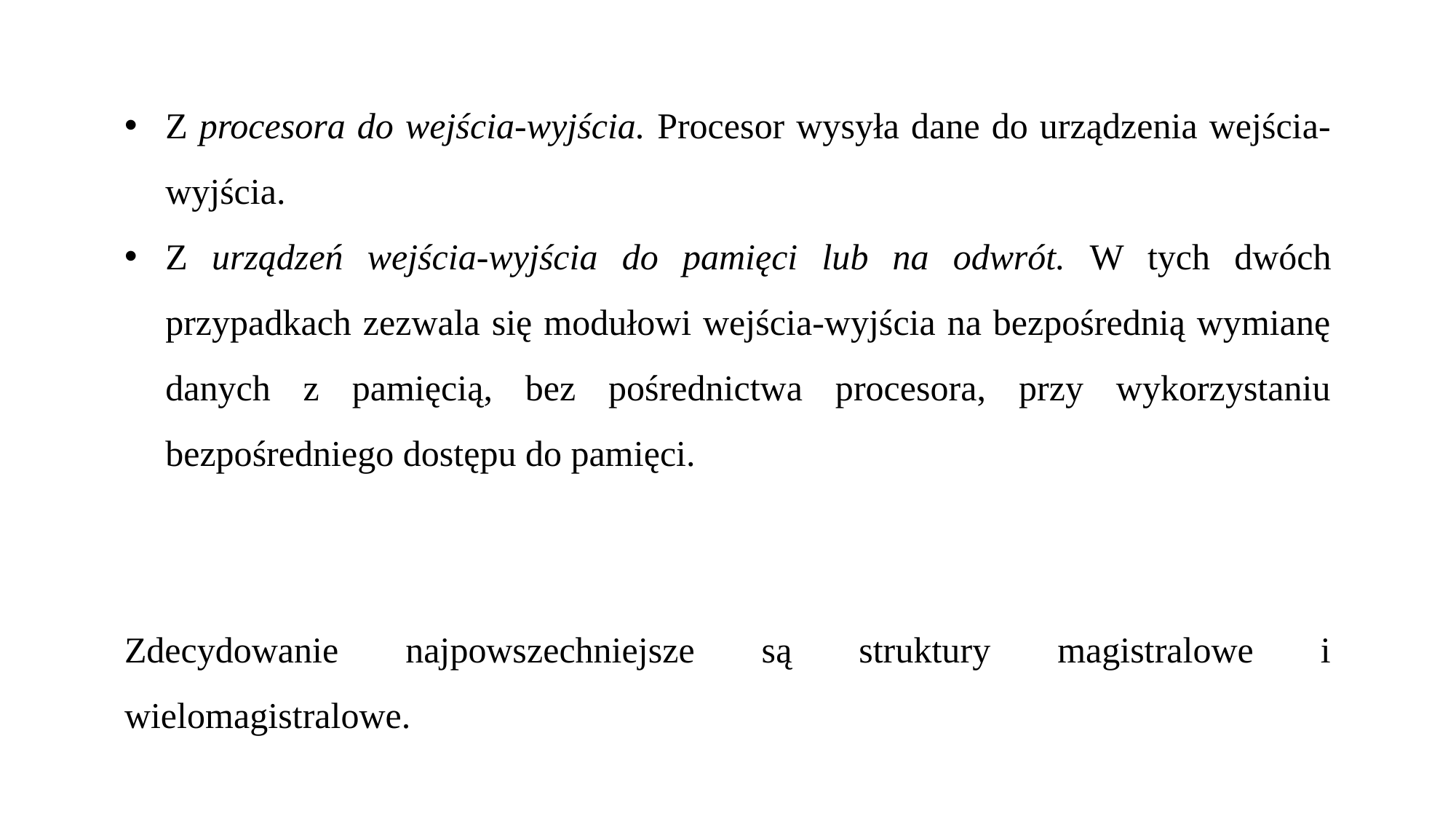

Z procesora do wejścia-wyjścia. Procesor wysyła dane do urządzenia wejścia-wyjścia.
Z urządzeń wejścia-wyjścia do pamięci lub na odwrót. W tych dwóch przypadkach zezwala się modułowi wejścia-wyjścia na bezpośrednią wymianę danych z pamięcią, bez pośrednictwa procesora, przy wykorzystaniu bezpośredniego dostępu do pamięci.

Zdecydowanie najpowszechniejsze są struktury magistralowe i wielomagistralowe.